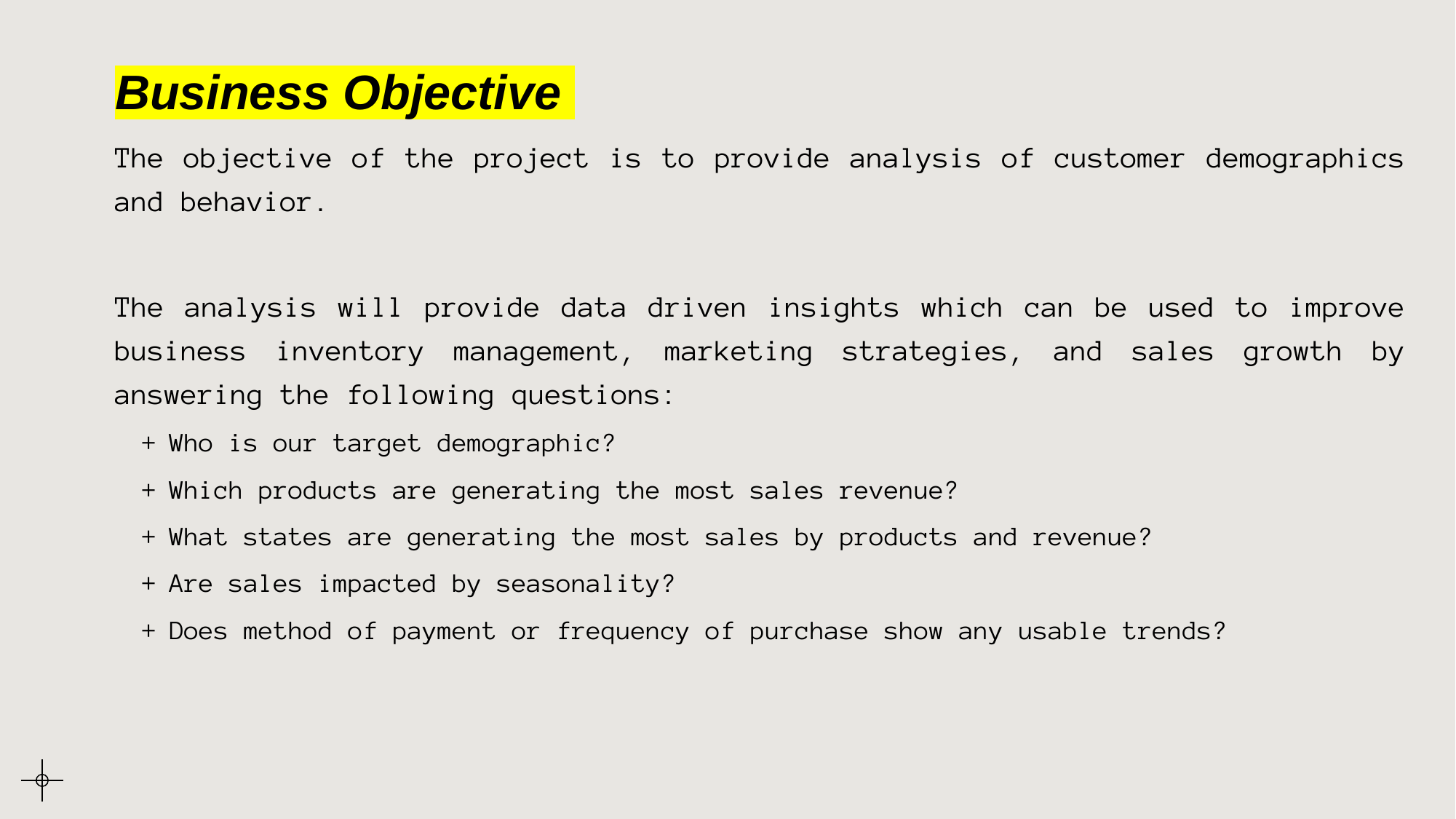

# Business Objective
The objective of the project is to provide analysis of customer demographics and behavior.

The analysis will provide data driven insights which can be used to improve business inventory management, marketing strategies, and sales growth by answering the following questions:
Who is our target demographic?
Which products are generating the most sales revenue?
What states are generating the most sales by products and revenue?
Are sales impacted by seasonality?
Does method of payment or frequency of purchase show any usable trends?